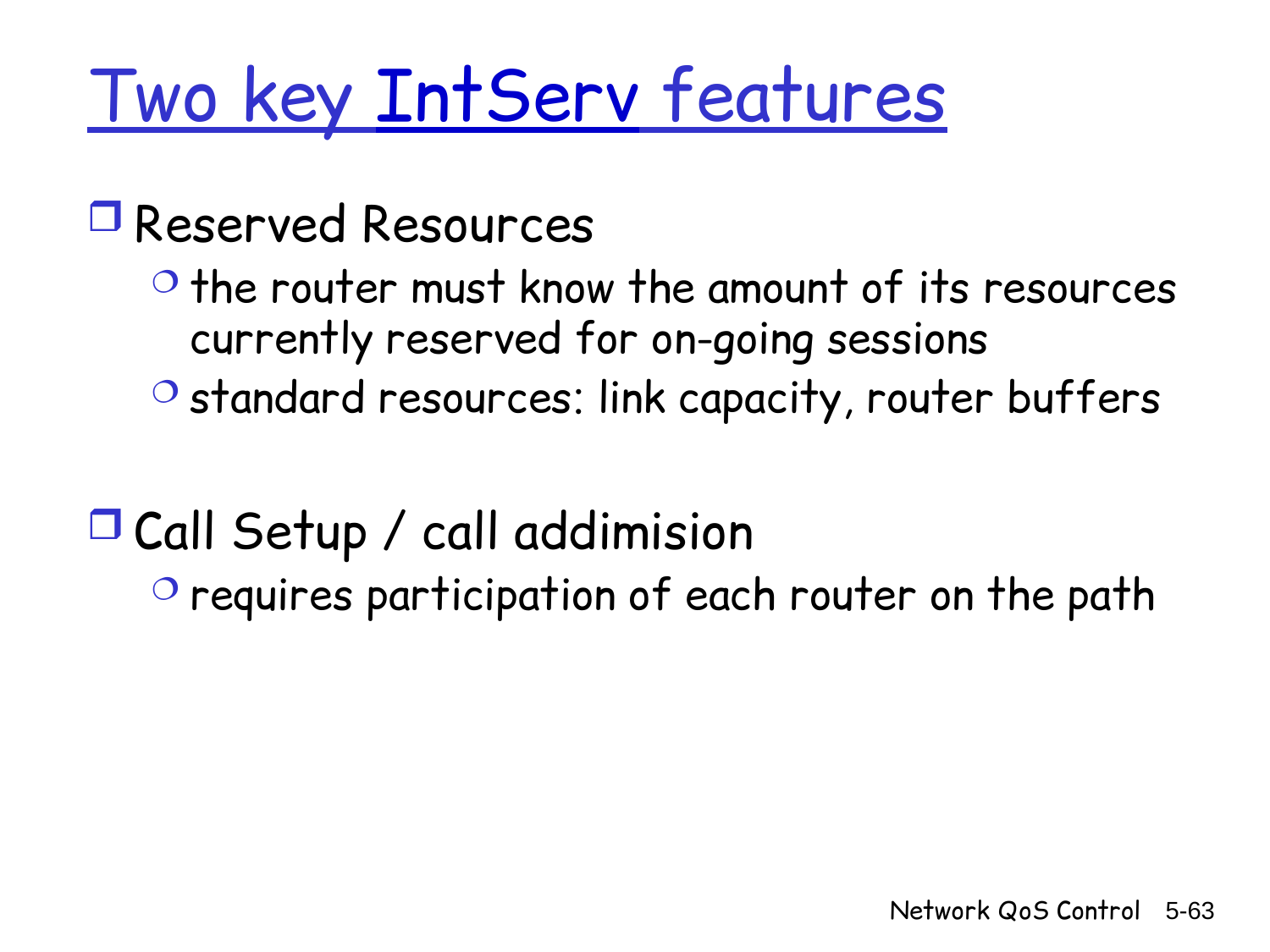

# Two key IntServ features
Reserved Resources
the router must know the amount of its resources currently reserved for on-going sessions
standard resources: link capacity, router buffers

Call Setup / call addimision
requires participation of each router on the path

Network QoS Control
5-63